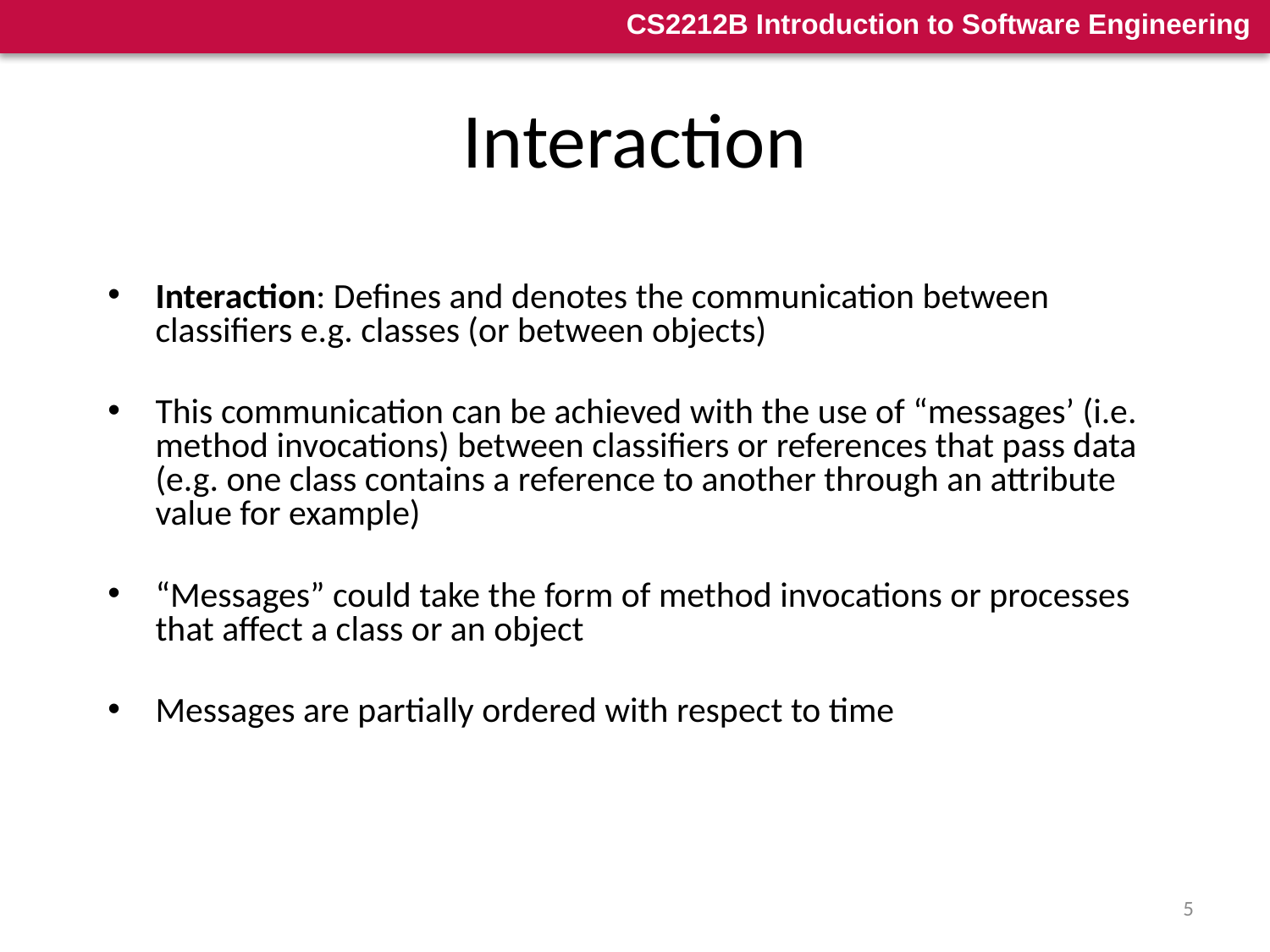

# Interaction
Interaction: Defines and denotes the communication between classifiers e.g. classes (or between objects)

This communication can be achieved with the use of “messages’ (i.e. method invocations) between classifiers or references that pass data (e.g. one class contains a reference to another through an attribute value for example)

“Messages” could take the form of method invocations or processes that affect a class or an object

Messages are partially ordered with respect to time

5